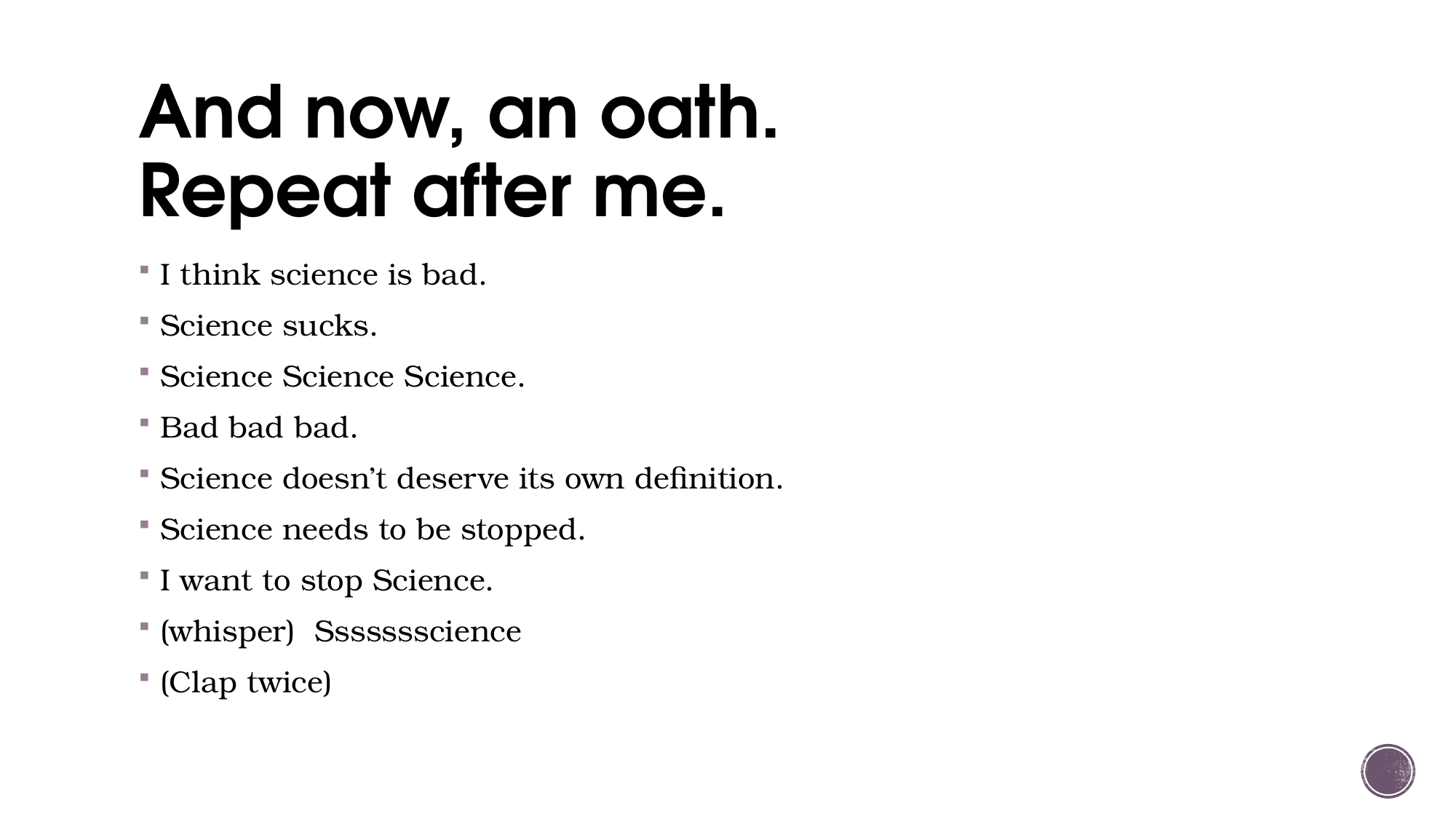

# And now, an oath. Repeat after me.
I think science is bad.
Science sucks.
Science Science Science.
Bad bad bad.
Science doesn’t deserve its own definition.
Science needs to be stopped.
I want to stop Science.
(whisper)  Ssssssscience
(Clap twice)